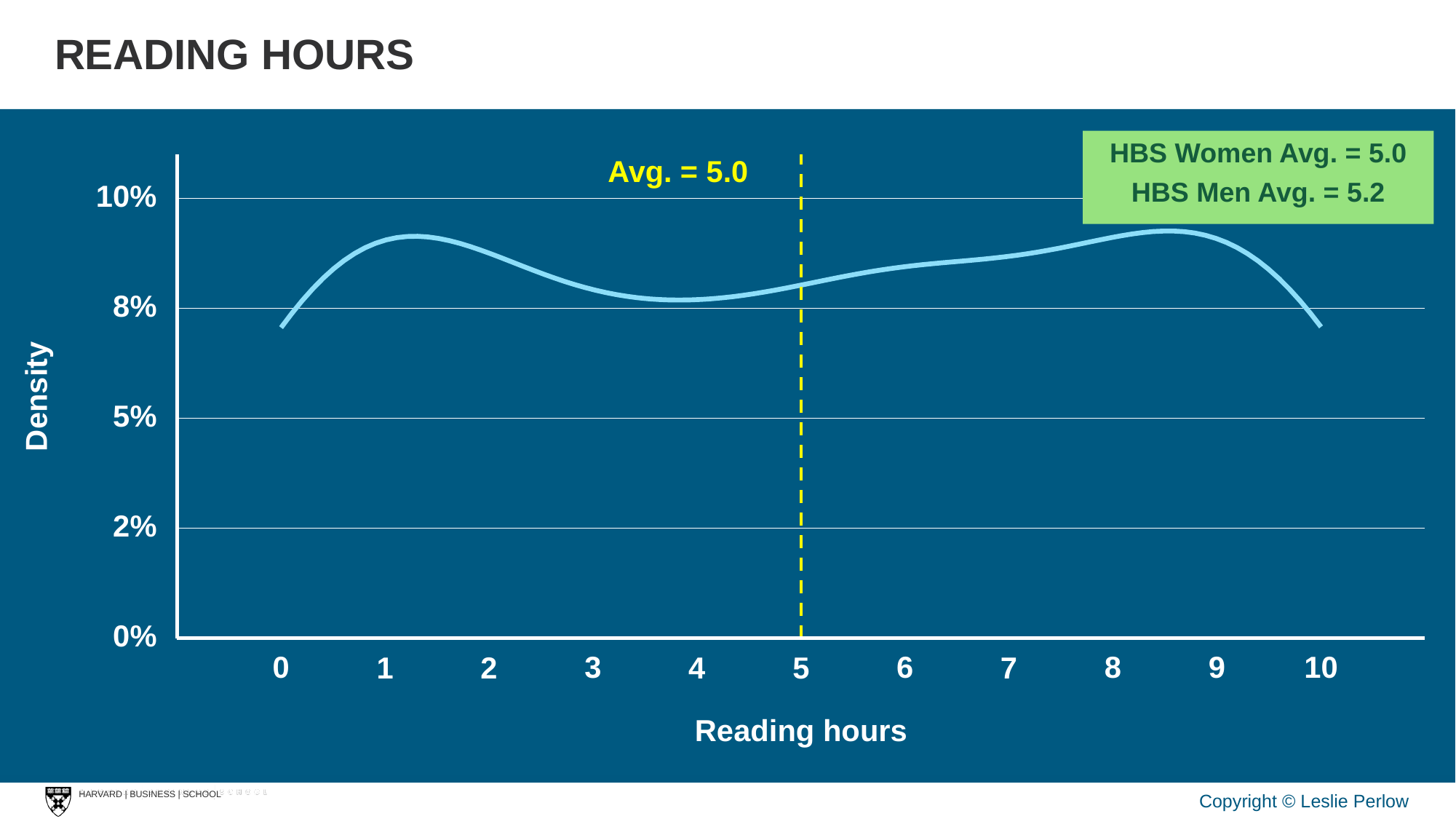

# READING HOURS

Avg. = 5.0
10%

8%

Density
5%

2%

0%

8
9
0
3
6
10
1
2
4
5
7
Reading hours

HBS Women Avg. = 5.0
HBS Men Avg. = 5.2